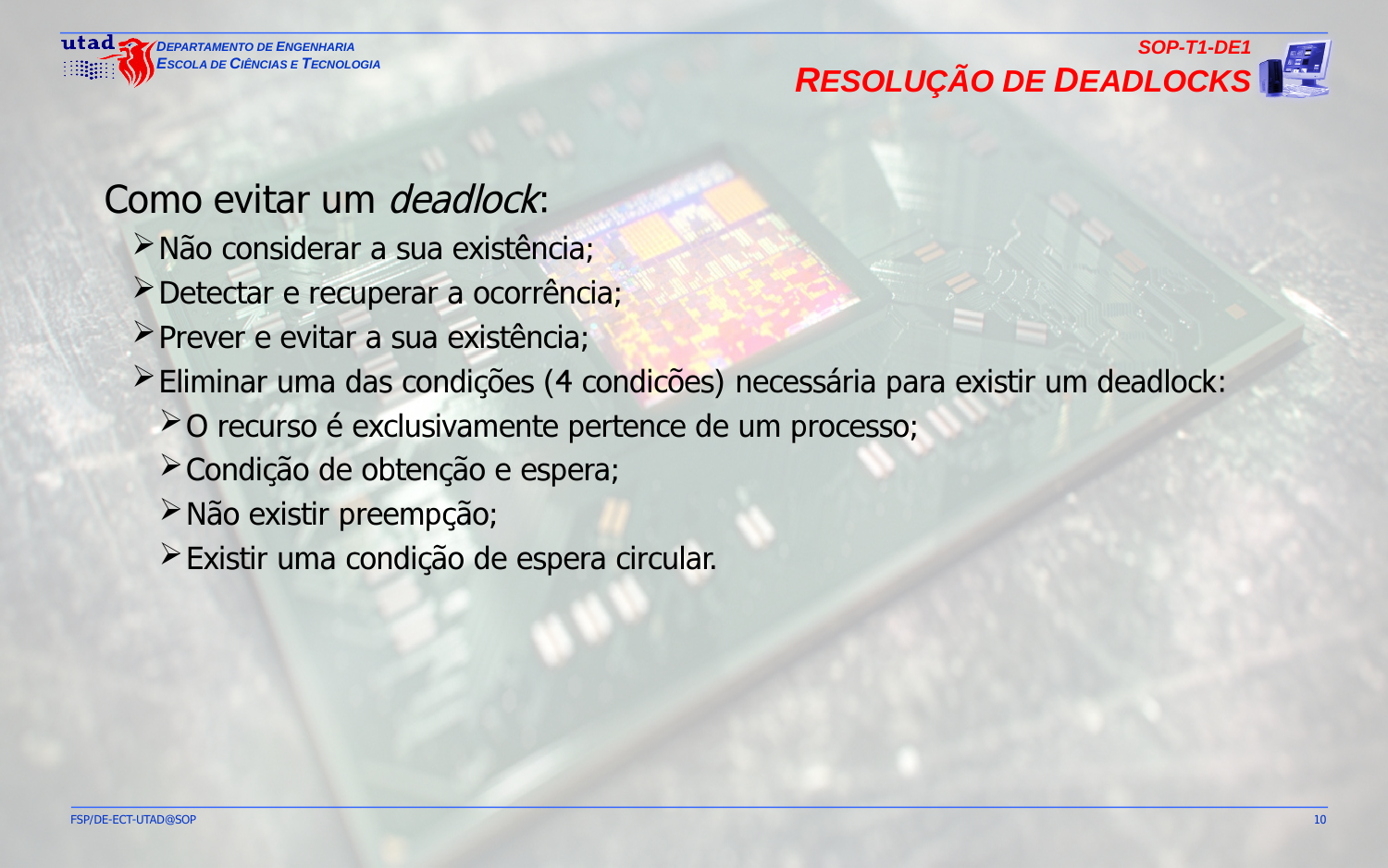

SOP-T1-DE1
RESOLUÇÃO DE DEADLOCKS
Como evitar um deadlock:
Não considerar a sua existência;
Detectar e recuperar a ocorrência;
Prever e evitar a sua existência;
Eliminar uma das condições (4 condicões) necessária para existir um deadlock:
O recurso é exclusivamente pertence de um processo;
Condição de obtenção e espera;
Não existir preempção;
Existir uma condição de espera circular.